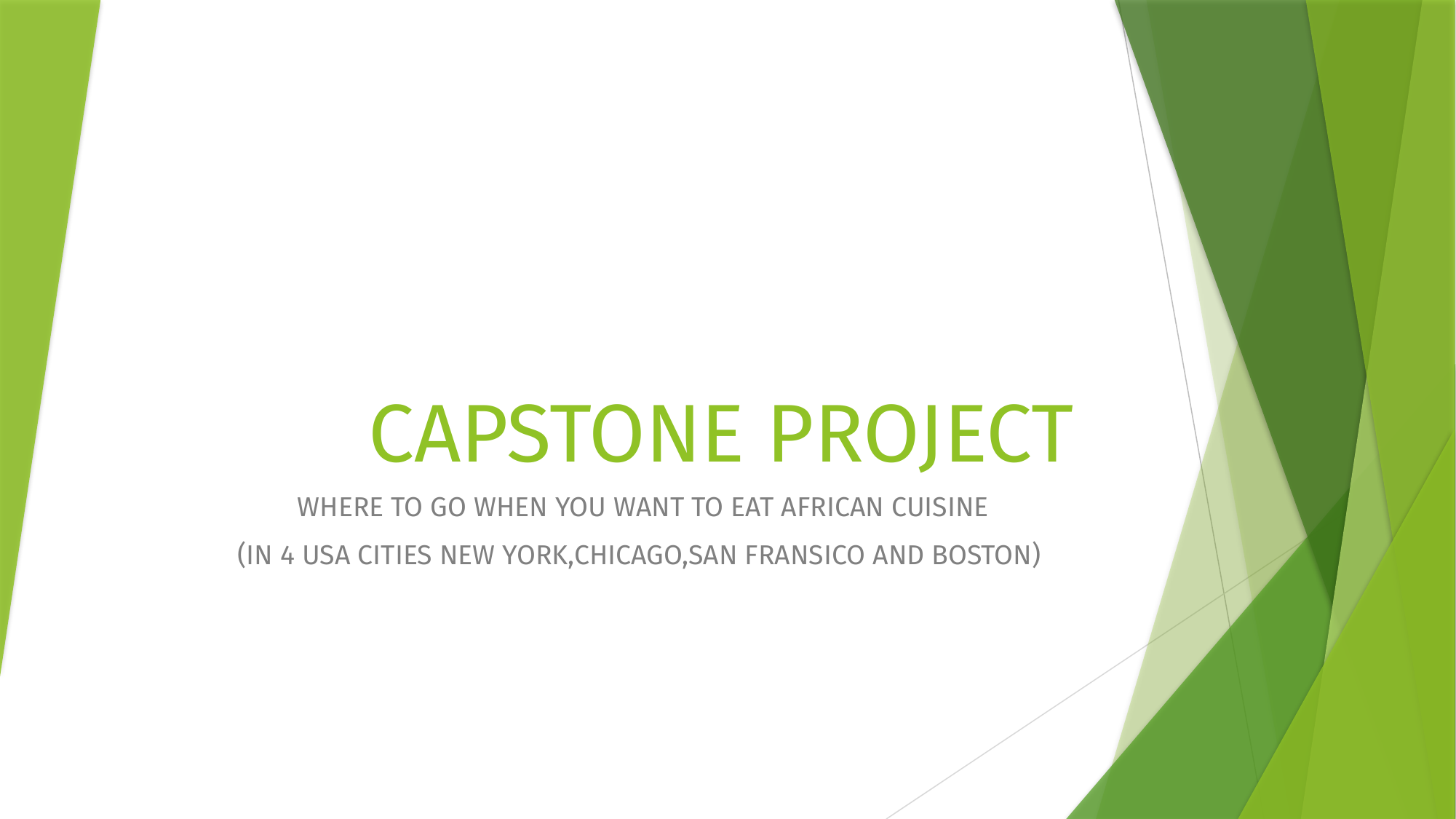

# CAPSTONE PROJECT
WHERE TO GO WHEN YOU WANT TO EAT AFRICAN CUISINE
(IN 4 USA CITIES NEW YORK,CHICAGO,SAN FRANSICO AND BOSTON)